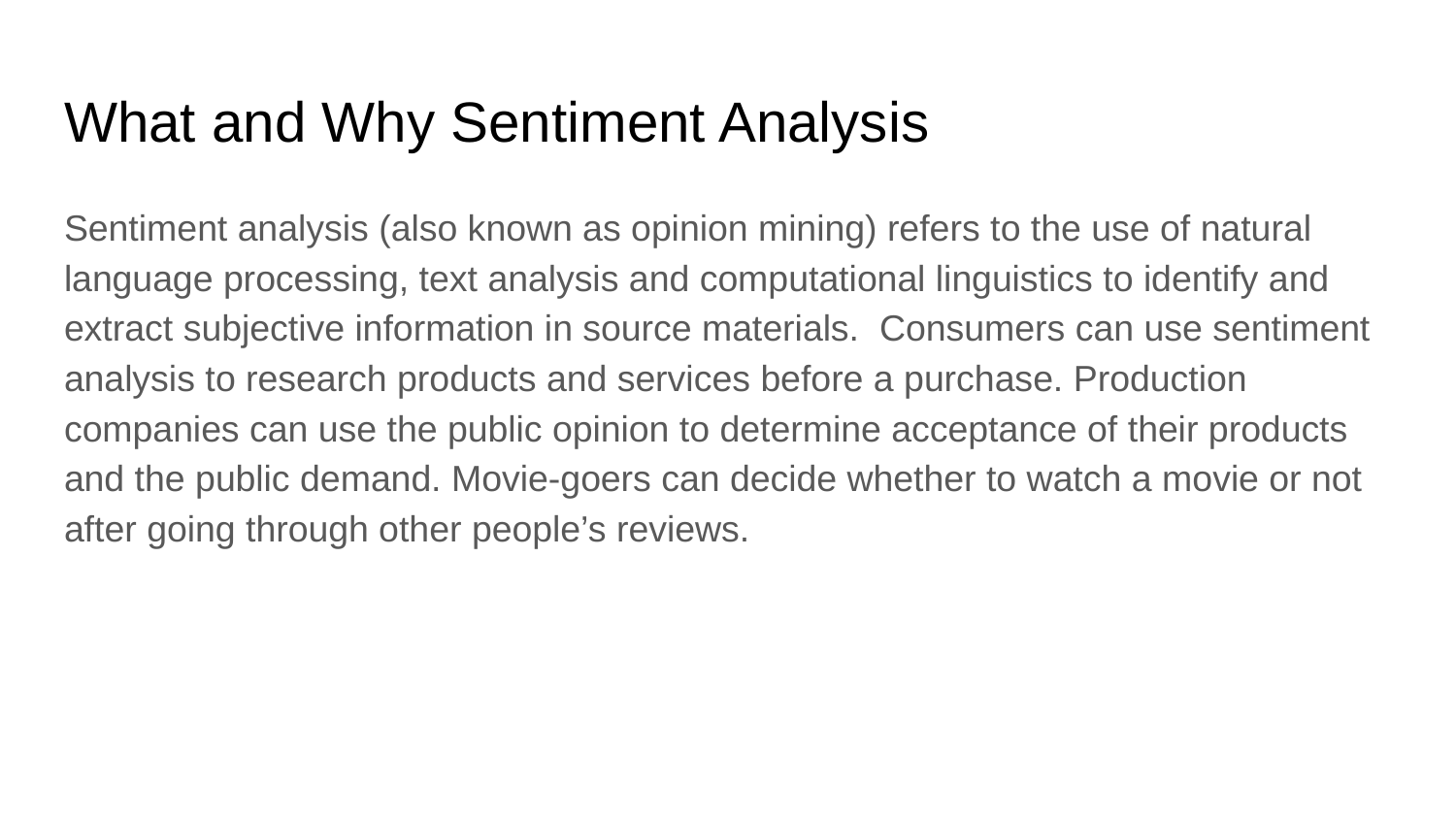

# What and Why Sentiment Analysis
Sentiment analysis (also known as opinion mining) refers to the use of natural language processing, text analysis and computational linguistics to identify and extract subjective information in source materials.  Consumers can use sentiment analysis to research products and services before a purchase. Production companies can use the public opinion to determine acceptance of their products and the public demand. Movie-goers can decide whether to watch a movie or not after going through other people’s reviews.